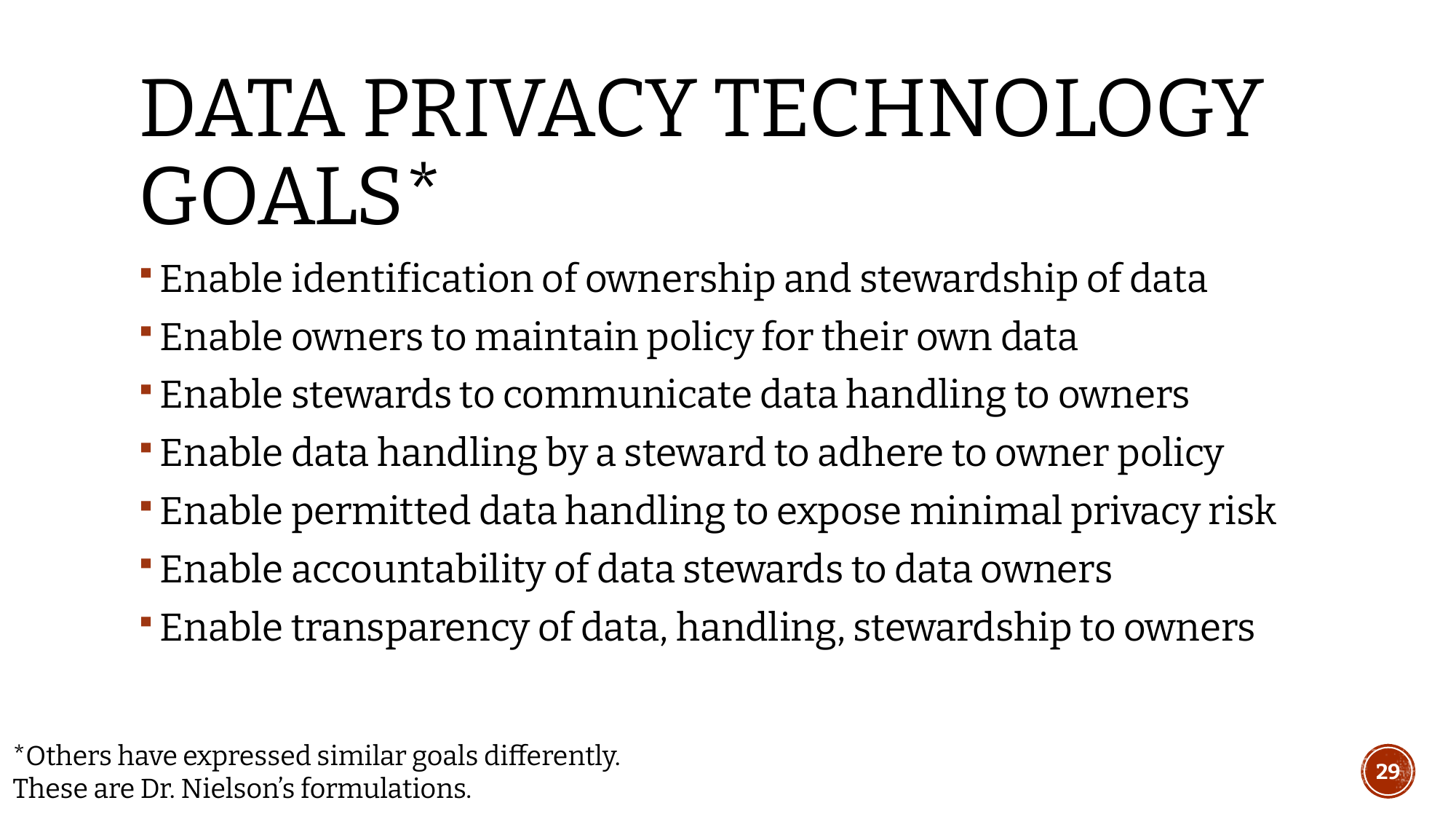

# Data Privacy Technology Goals*
Enable identification of ownership and stewardship of data
Enable owners to maintain policy for their own data
Enable stewards to communicate data handling to owners
Enable data handling by a steward to adhere to owner policy
Enable permitted data handling to expose minimal privacy risk
Enable accountability of data stewards to data owners
Enable transparency of data, handling, stewardship to owners
*Others have expressed similar goals differently.
These are Dr. Nielson’s formulations.
29